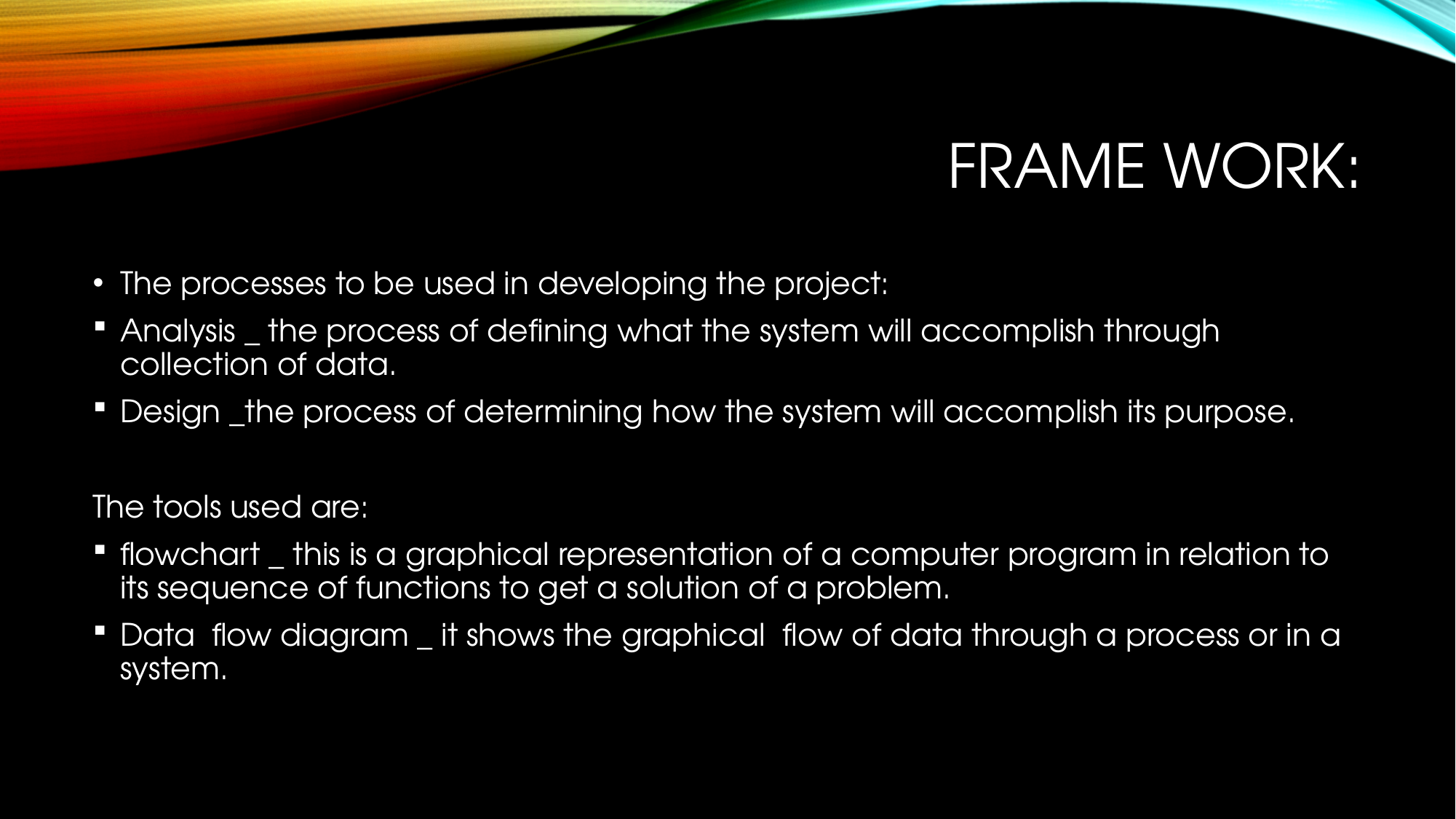

# FRAME WORK:
The processes to be used in developing the project:
Analysis _ the process of defining what the system will accomplish through collection of data.
Design _the process of determining how the system will accomplish its purpose.

The tools used are:
flowchart _ this is a graphical representation of a computer program in relation to its sequence of functions to get a solution of a problem.
Data  flow diagram _ it shows the graphical  flow of data through a process or in a system.